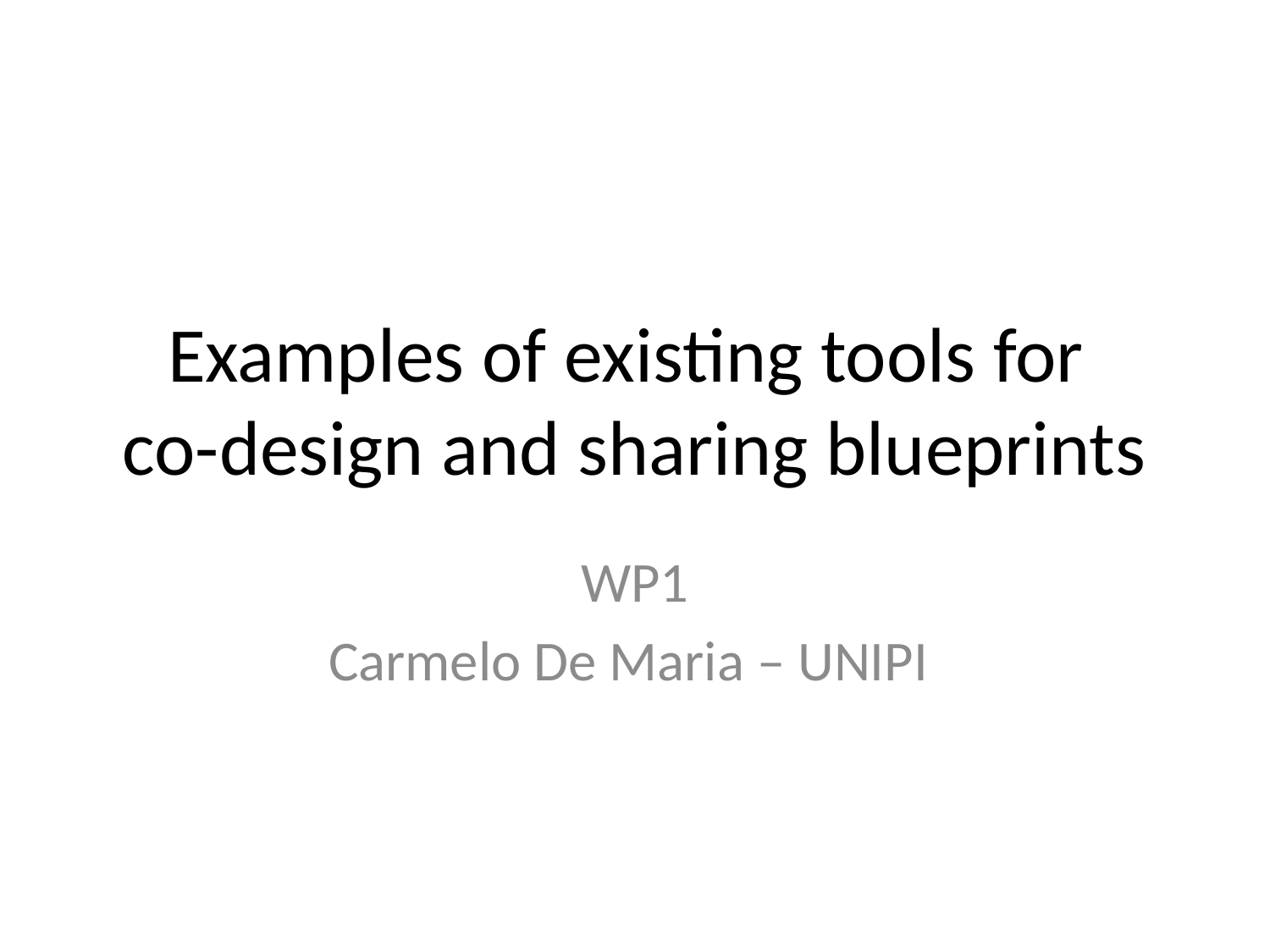

# Examples of existing tools for co-design and sharing blueprints
WP1
Carmelo De Maria – UNIPI